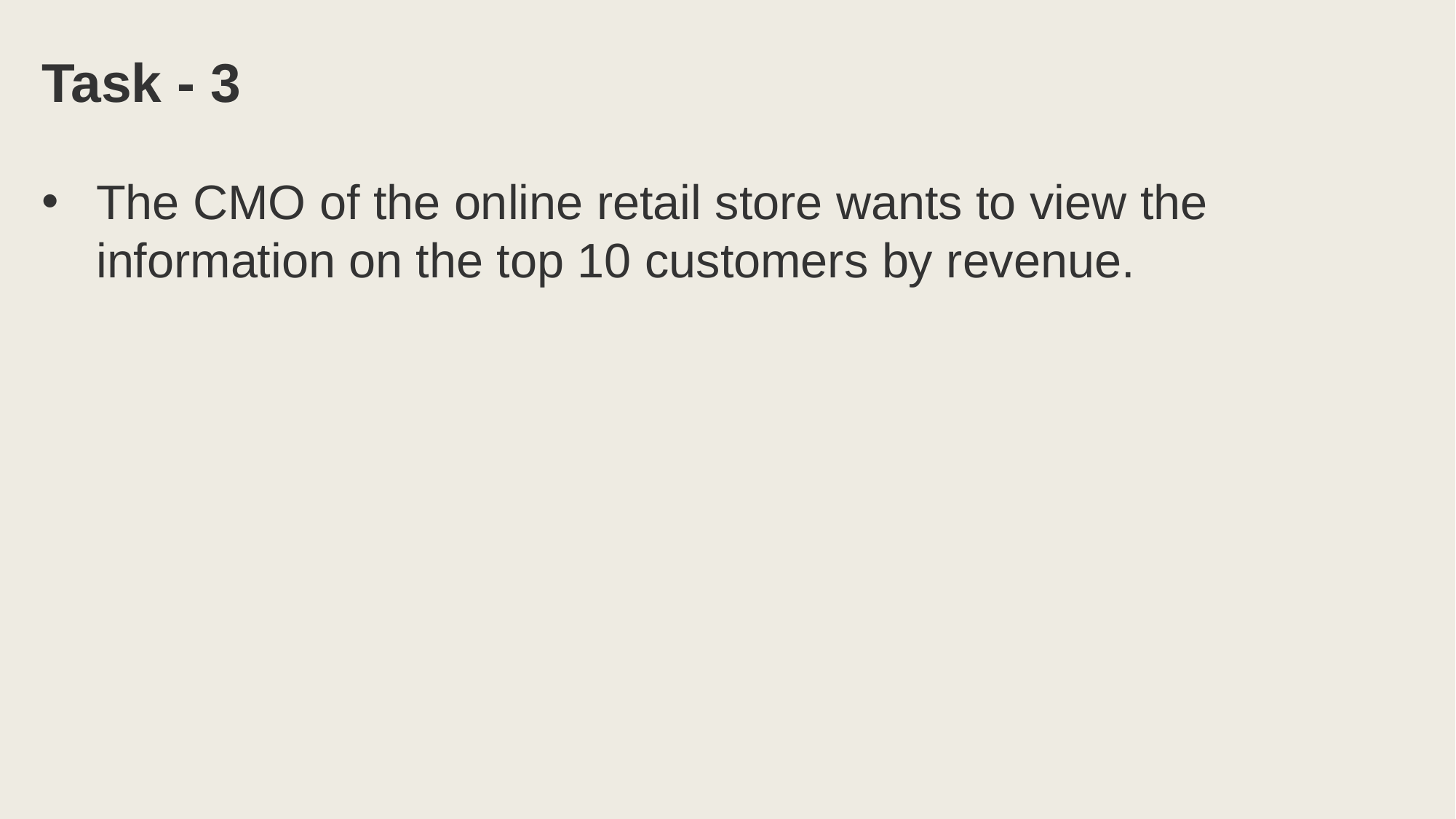

Task - 3​

The CMO of the online retail store wants to view the information on the top 10 customers by revenue. ​